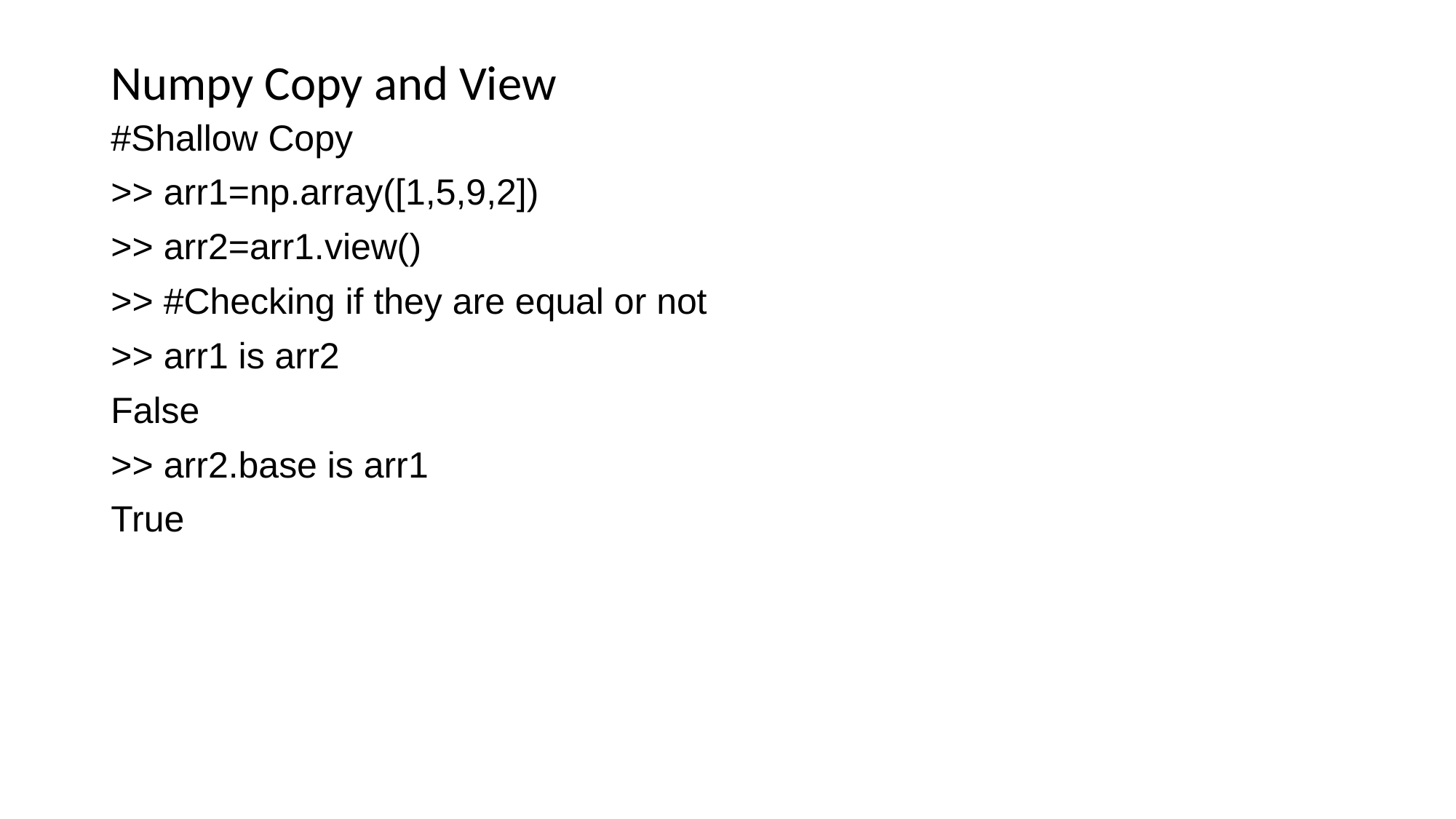

# Numpy Copy and View
#Shallow Copy
>> arr1=np.array([1,5,9,2])
>> arr2=arr1.view()
>> #Checking if they are equal or not
>> arr1 is arr2
False
>> arr2.base is arr1
True